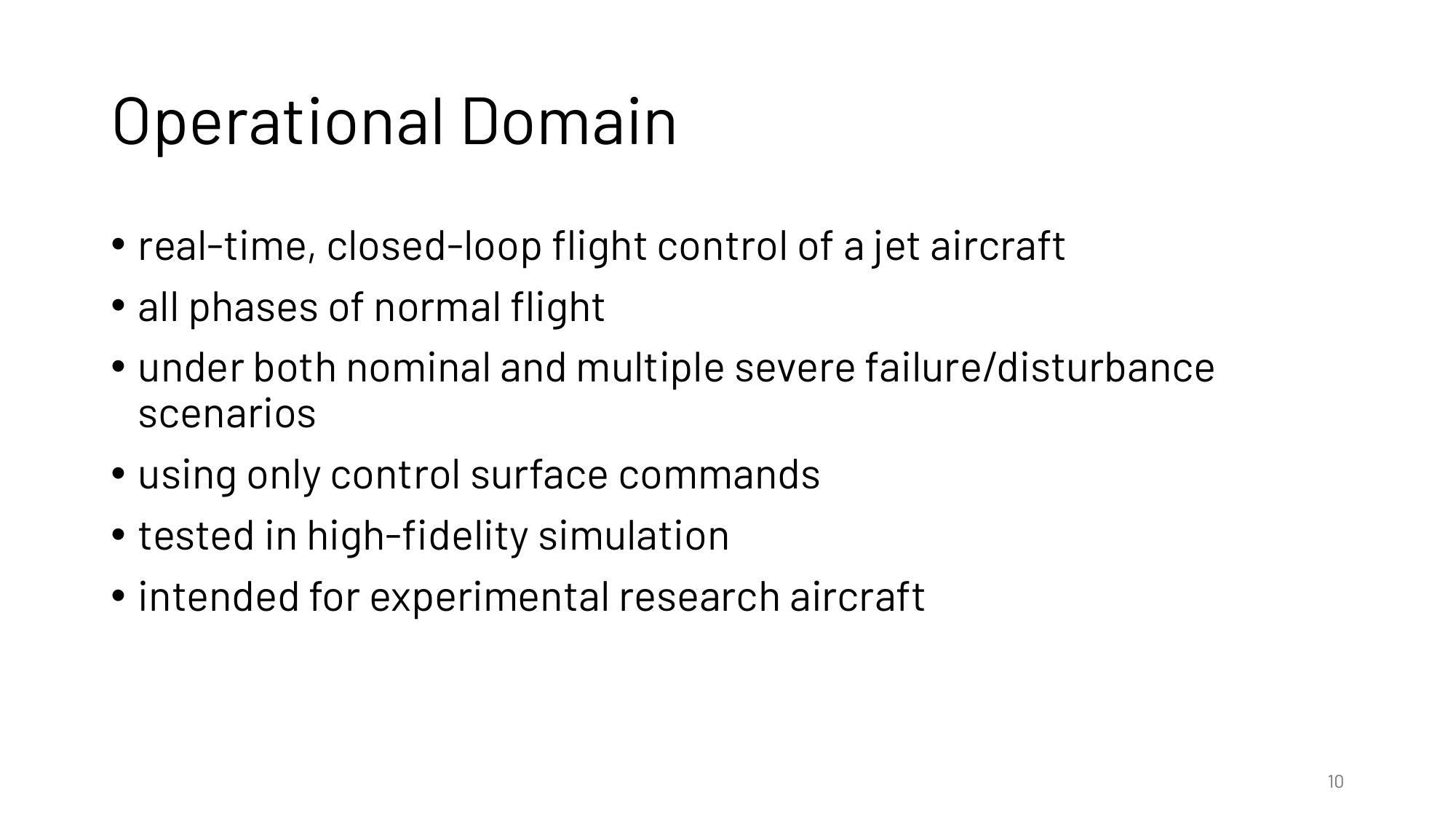

# Operational Domain
real-time, closed-loop flight control of a jet aircraft
all phases of normal flight
under both nominal and multiple severe failure/disturbance scenarios
using only control surface commands
tested in high-fidelity simulation
intended for experimental research aircraft
10